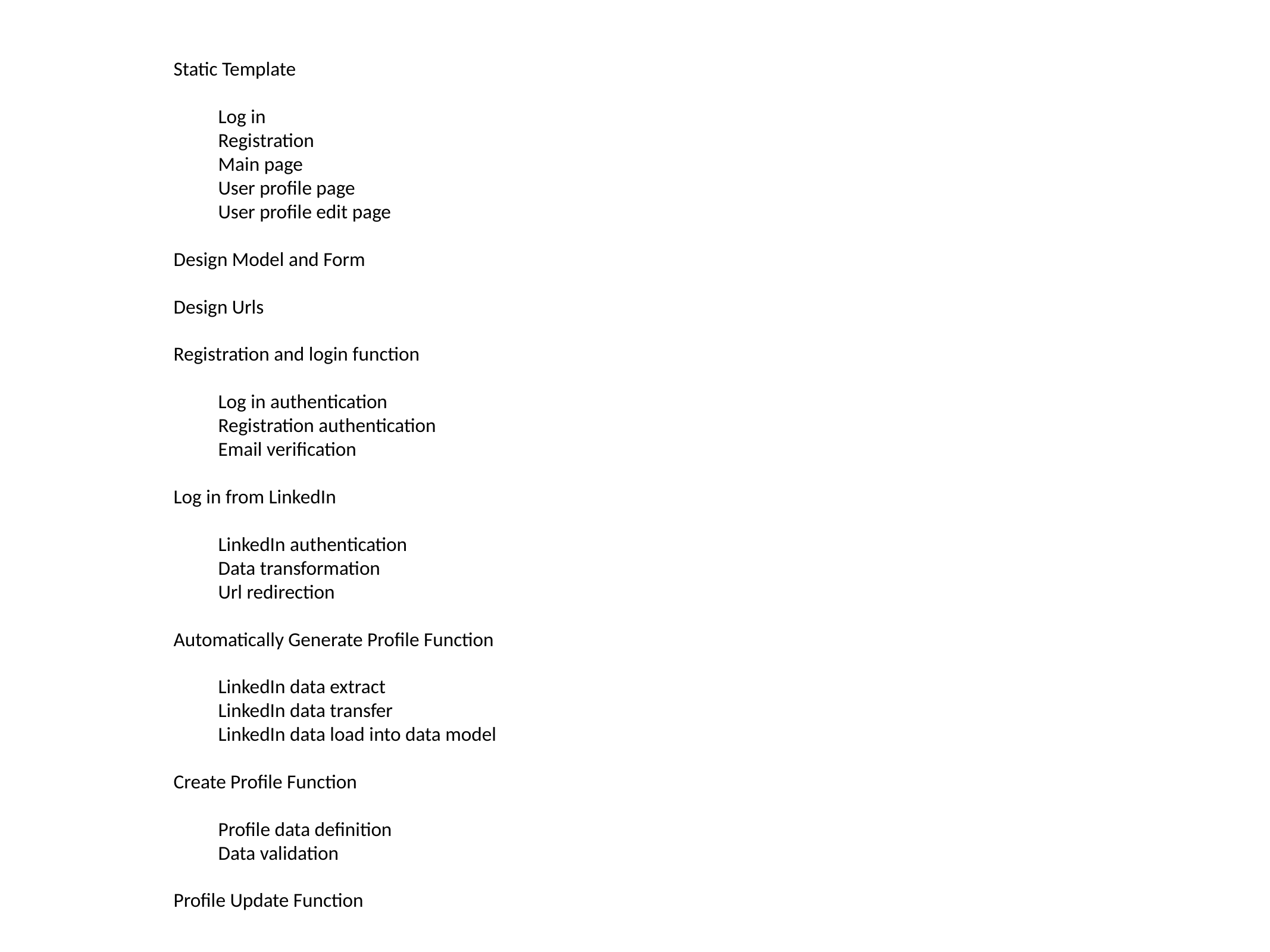

Static Template

Log in
Registration
Main page
User profile page
User profile edit page

Design Model and Form

Design Urls

Registration and login function

Log in authentication
Registration authentication
Email verification

Log in from LinkedIn

LinkedIn authentication
Data transformation
Url redirection

Automatically Generate Profile Function

LinkedIn data extract
LinkedIn data transfer
LinkedIn data load into data model

Create Profile Function

Profile data definition
Data validation

Profile Update Function